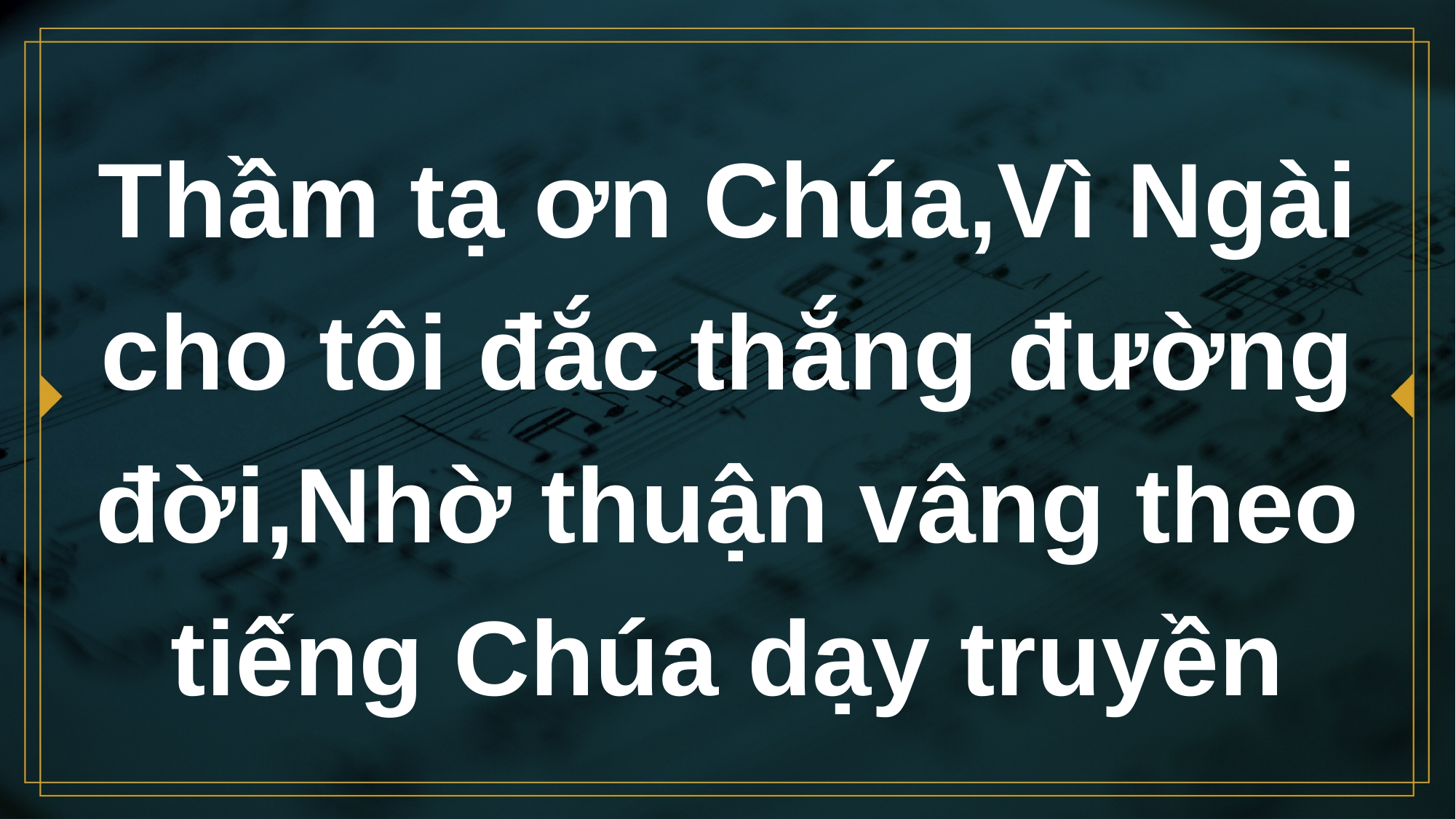

# Thầm tạ ơn Chúa,Vì Ngài cho tôi đắc thắng đường đời,Nhờ thuận vâng theo tiếng Chúa dạy truyền